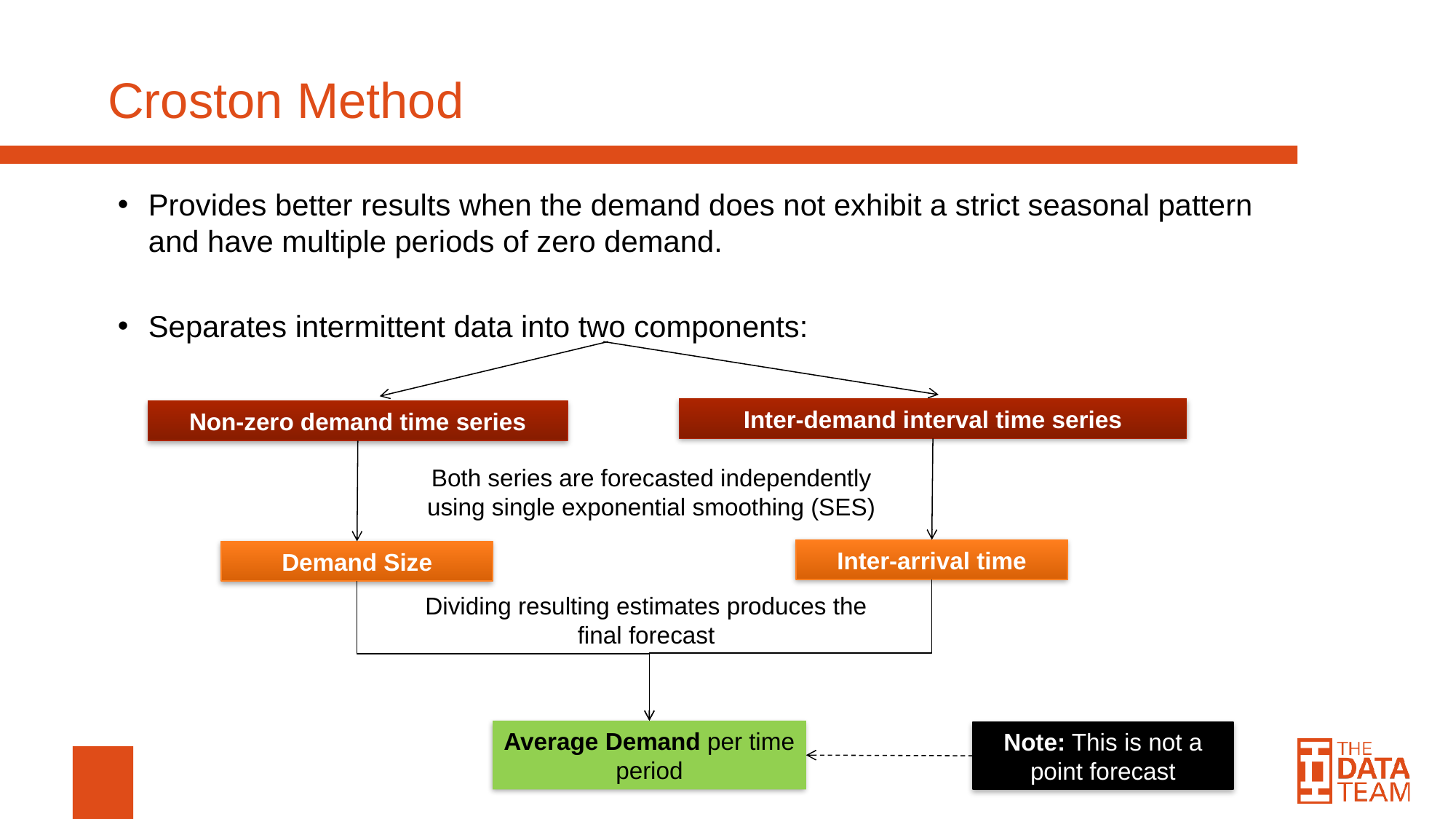

# Croston Method
Provides better results when the demand does not exhibit a strict seasonal pattern and have multiple periods of zero demand.

Separates intermittent data into two components:

Inter-demand interval time series
Non-zero demand time series
Both series are forecasted independently using single exponential smoothing (SES)
Inter-arrival time
Demand Size
Dividing resulting estimates produces the final forecast
Average Demand per time period
Note: This is not a point forecast